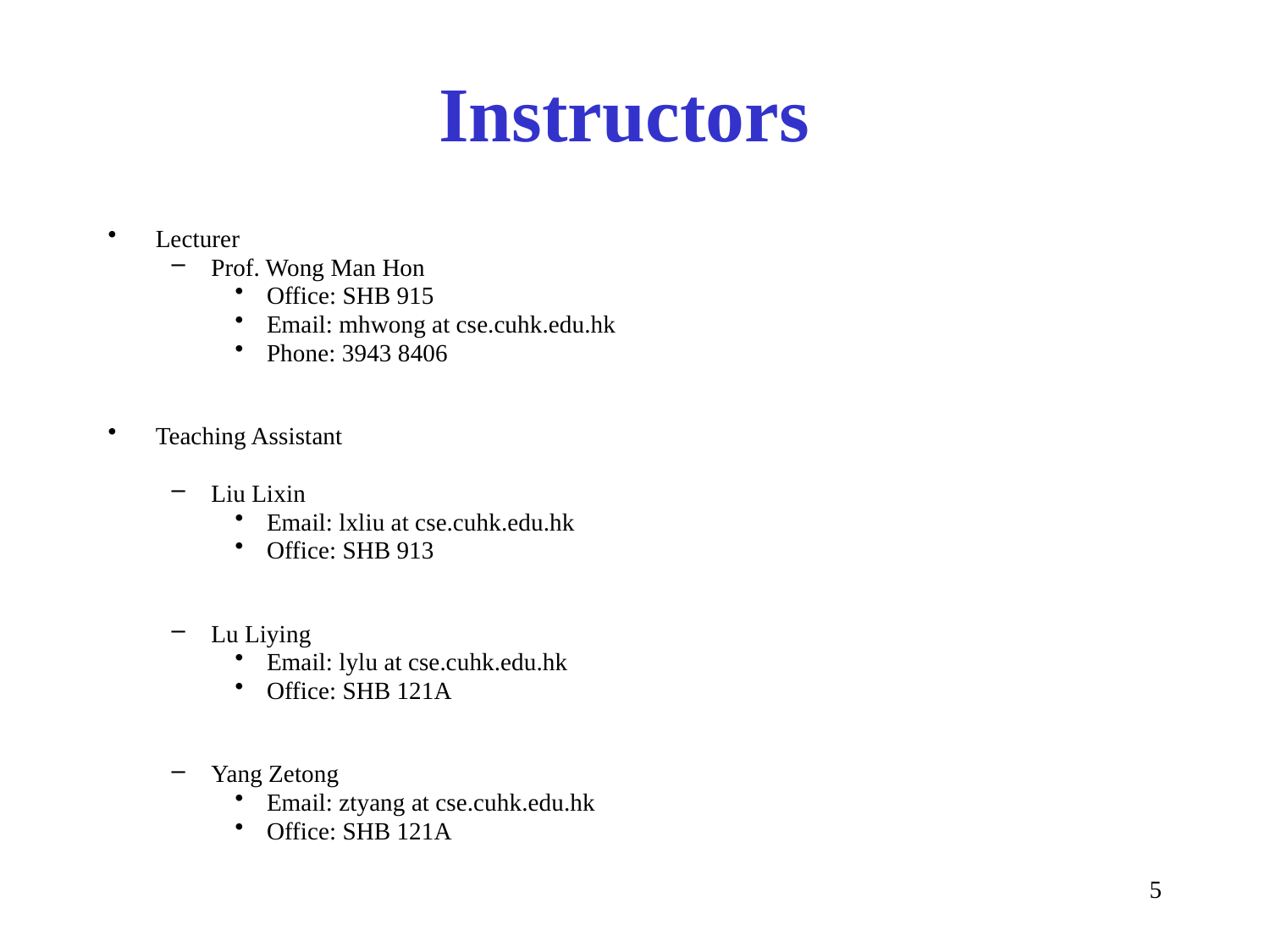

# Instructors
Lecturer
Prof. Wong Man Hon
Office: SHB 915
Email: mhwong at cse.cuhk.edu.hk
Phone: 3943 8406

Teaching Assistant

Liu Lixin
Email: lxliu at cse.cuhk.edu.hk
Office: SHB 913

Lu Liying
Email: lylu at cse.cuhk.edu.hk
Office: SHB 121A

Yang Zetong
Email: ztyang at cse.cuhk.edu.hk
Office: SHB 121A

5